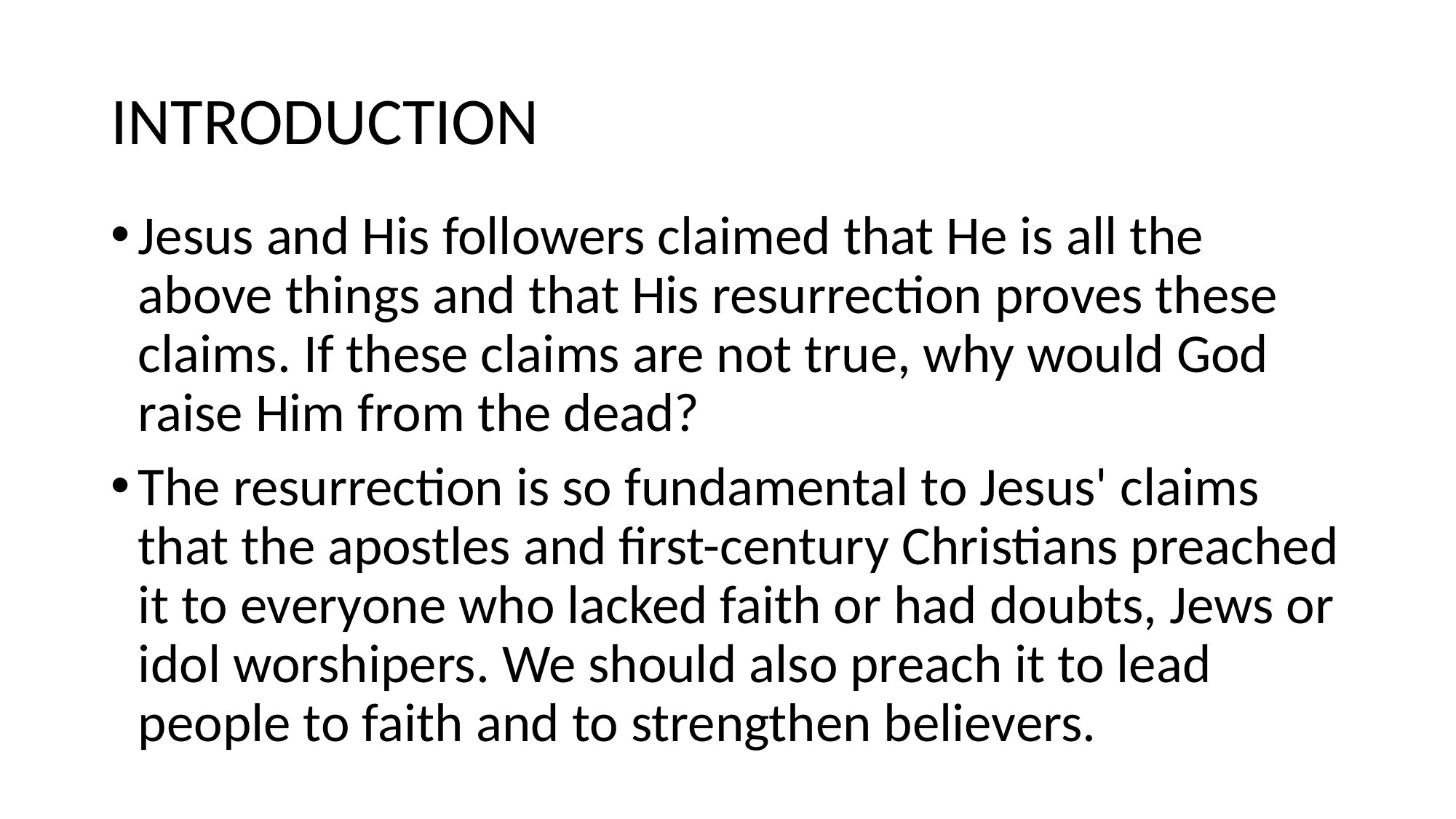

# INTRODUCTION
Jesus and His followers claimed that He is all the above things and that His resurrection proves these claims. If these claims are not true, why would God raise Him from the dead?
The resurrection is so fundamental to Jesus' claims that the apostles and first-century Christians preached it to everyone who lacked faith or had doubts, Jews or idol worshipers. We should also preach it to lead people to faith and to strengthen believers.